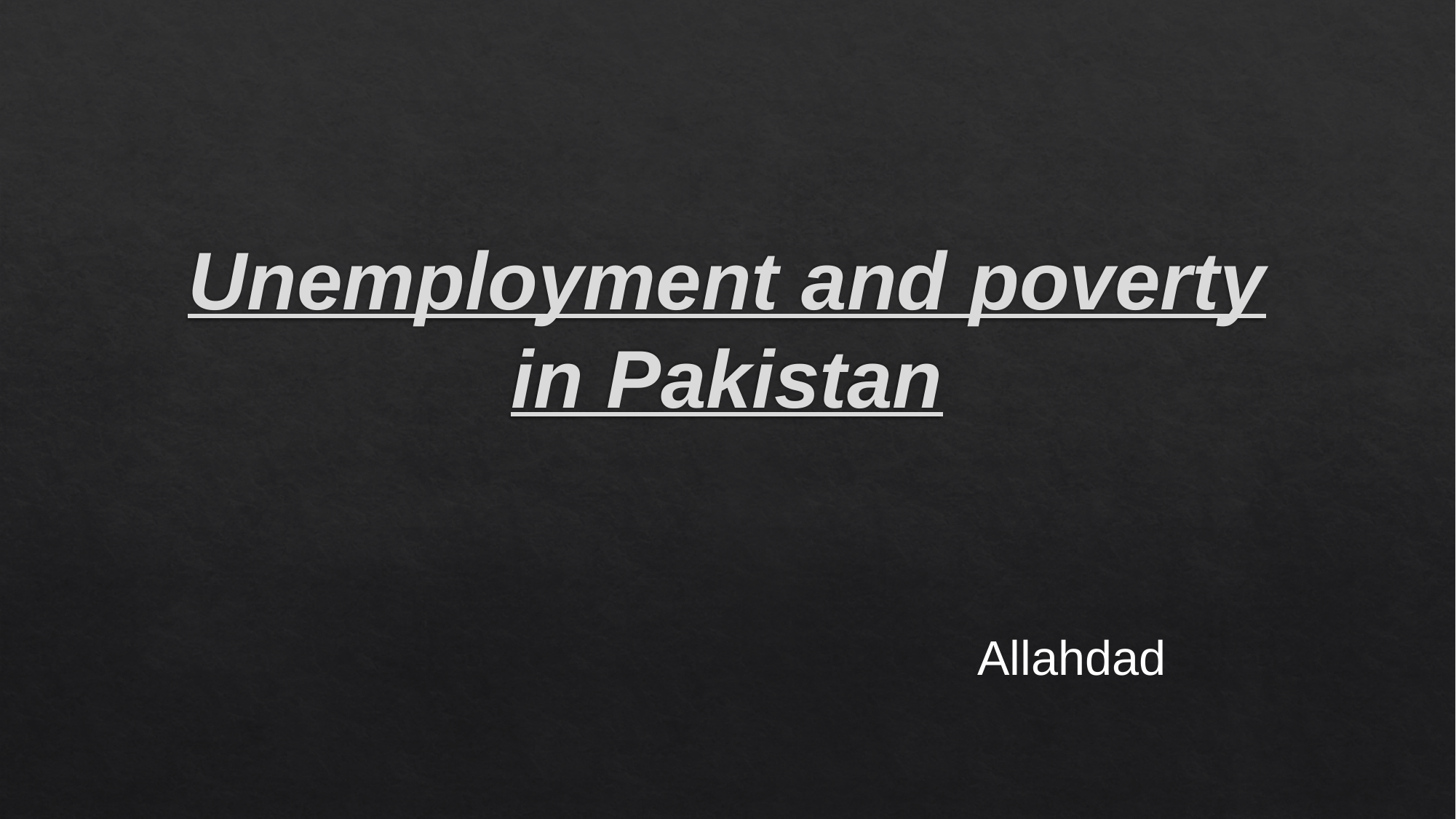

# Unemployment and poverty in Pakistan
Allahdad